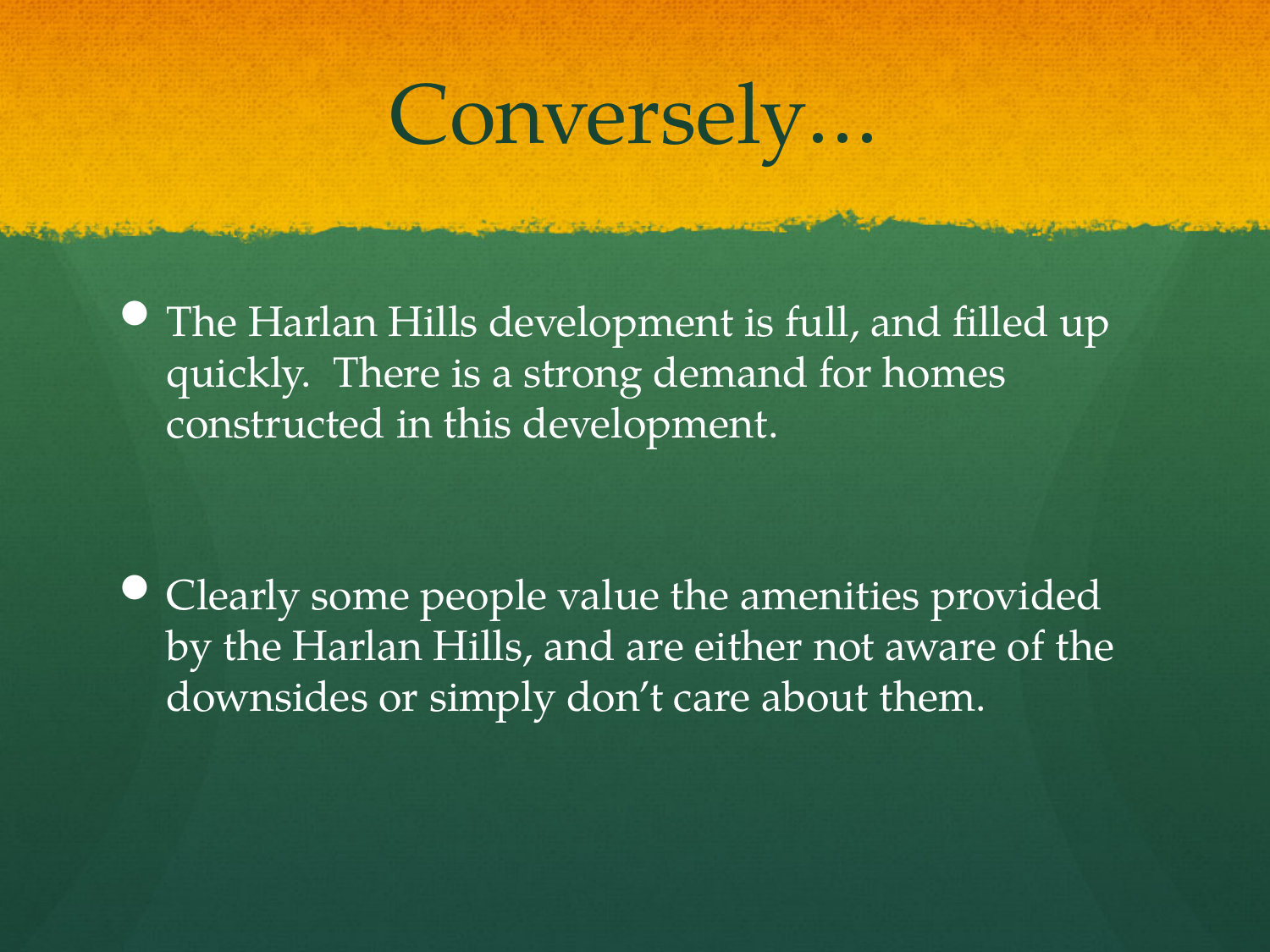

# Conversely…
The Harlan Hills development is full, and filled up quickly.  There is a strong demand for homes constructed in this development.

Clearly some people value the amenities provided by the Harlan Hills, and are either not aware of the downsides or simply don’t care about them.